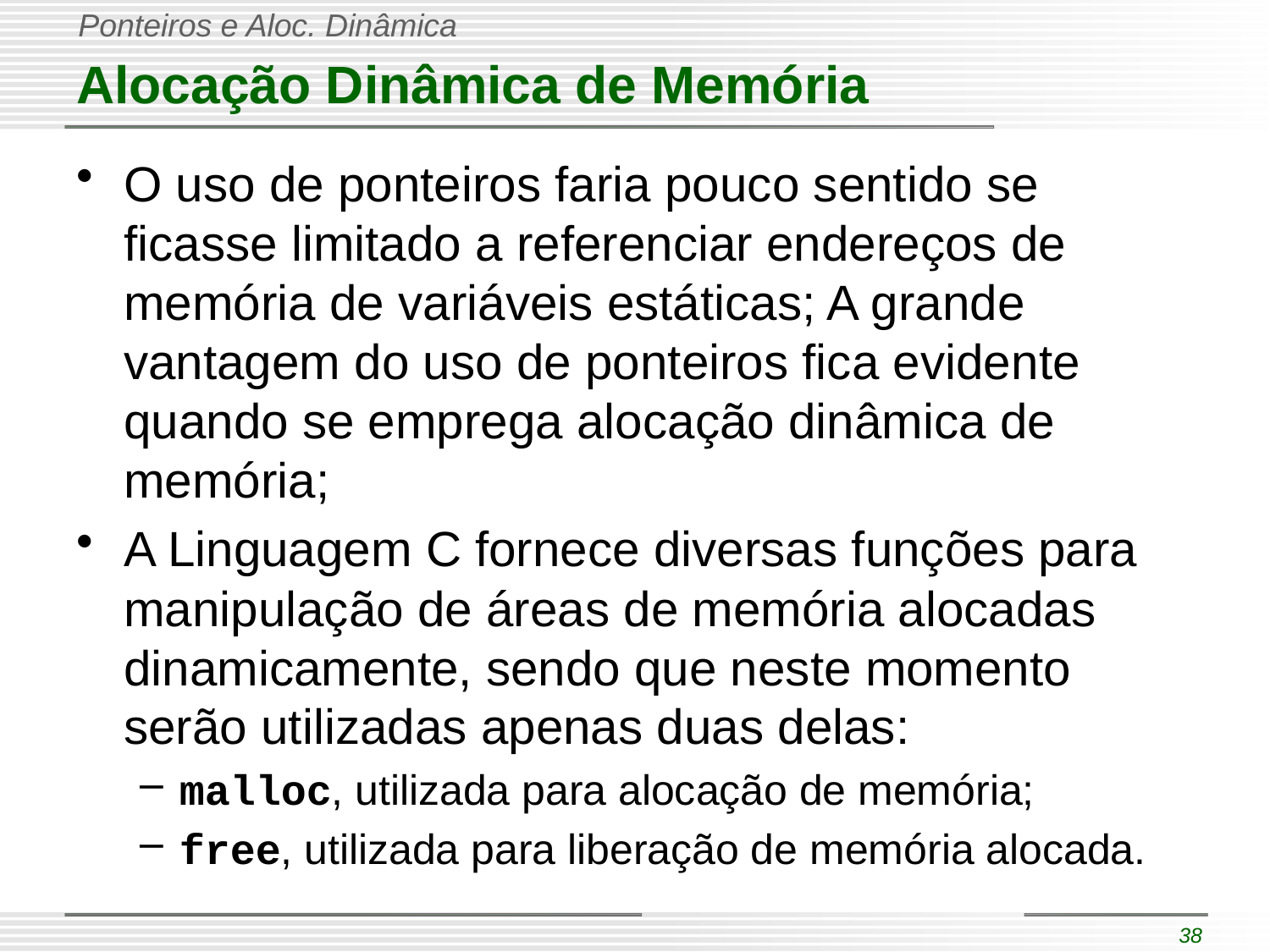

# Alocação Dinâmica de Memória
O uso de ponteiros faria pouco sentido se ficasse limitado a referenciar endereços de memória de variáveis estáticas; A grande vantagem do uso de ponteiros fica evidente quando se emprega alocação dinâmica de memória;
A Linguagem C fornece diversas funções para manipulação de áreas de memória alocadas dinamicamente, sendo que neste momento serão utilizadas apenas duas delas:
malloc, utilizada para alocação de memória;
free, utilizada para liberação de memória alocada.